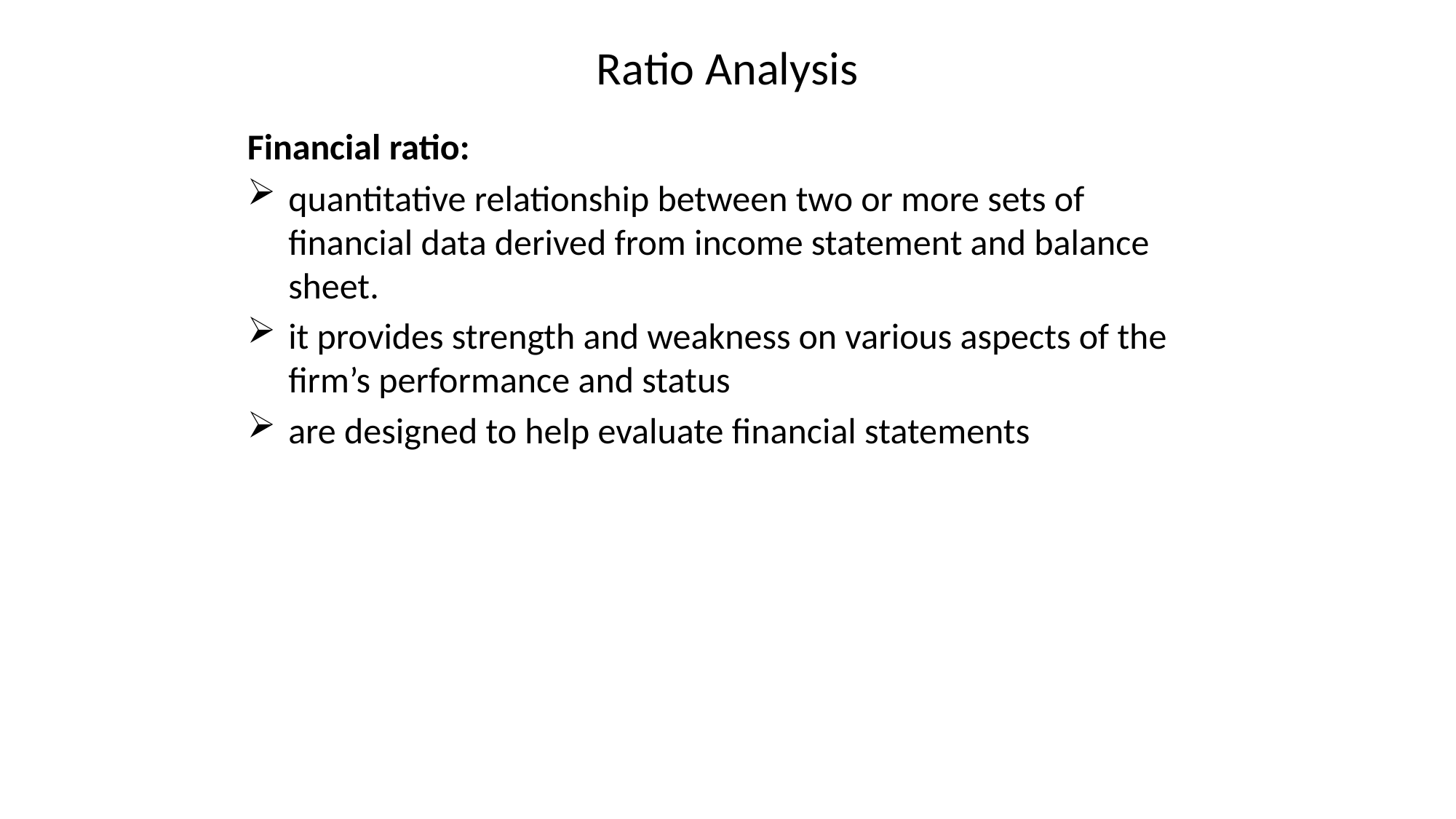

# Ratio Analysis
Financial ratio:
quantitative relationship between two or more sets of financial data derived from income statement and balance sheet.
it provides strength and weakness on various aspects of the firm’s performance and status
are designed to help evaluate financial statements